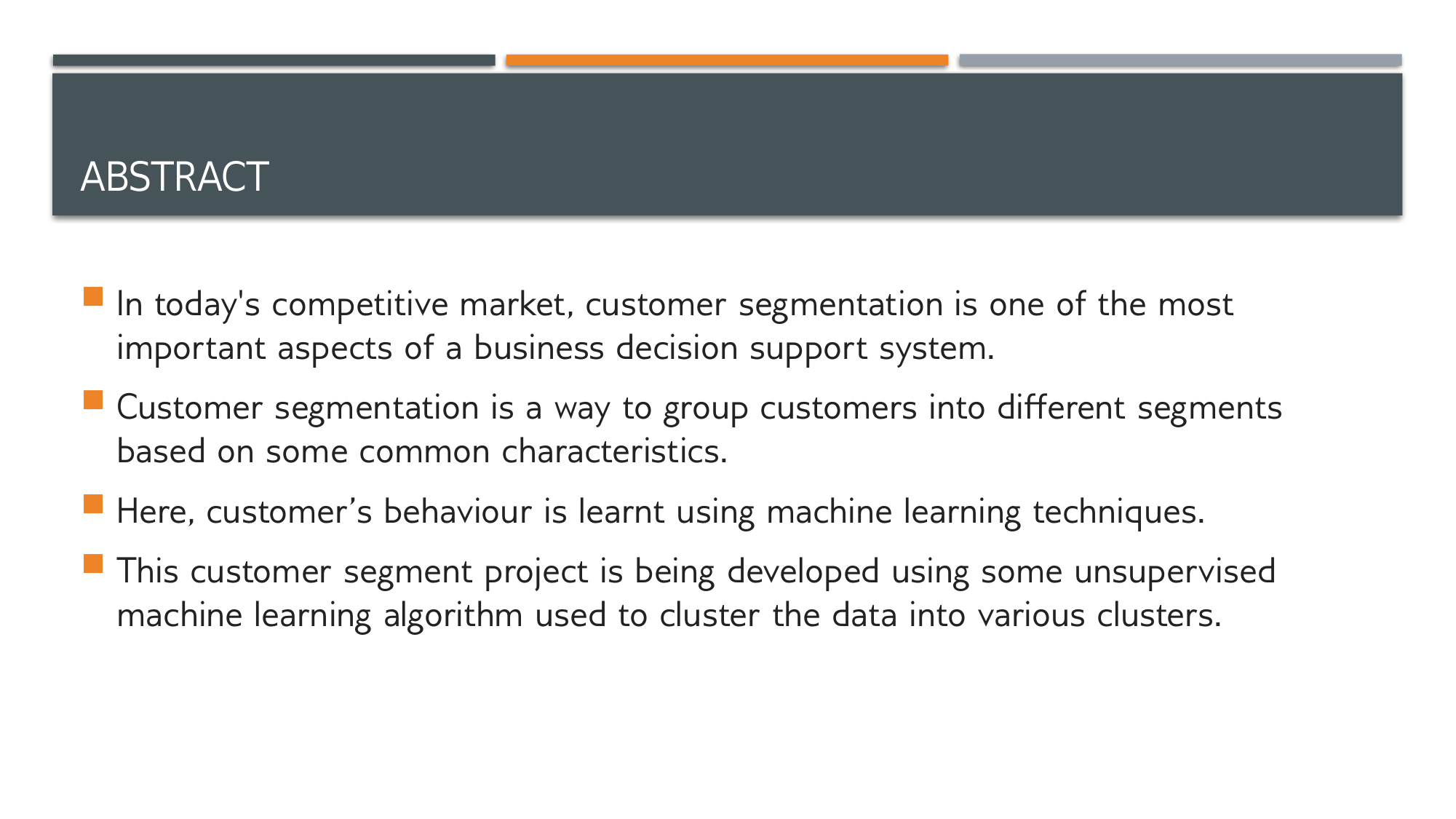

# abstract
In today's competitive market, customer segmentation is one of the most important aspects of a business decision support system.
Customer segmentation is a way to group customers into different segments based on some common characteristics.
Here, customer’s behaviour is learnt using machine learning techniques.
This customer segment project is being developed using some unsupervised machine learning algorithm used to cluster the data into various clusters.